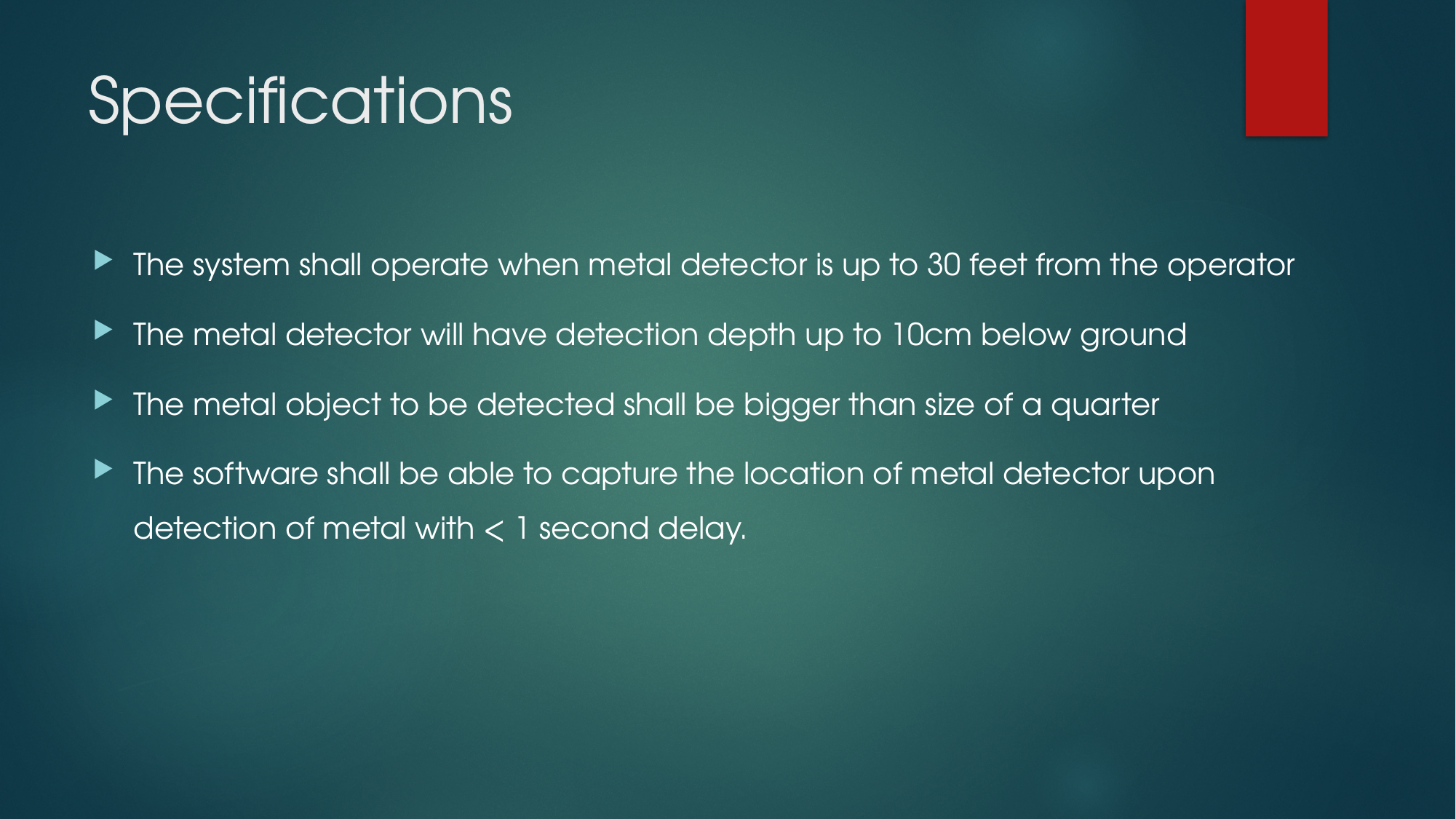

# Specifications
The system shall operate when metal detector is up to 30 feet from the operator
The metal detector will have detection depth up to 10cm below ground
The metal object to be detected shall be bigger than size of a quarter
The software shall be able to capture the location of metal detector upon detection of metal with < 1 second delay.